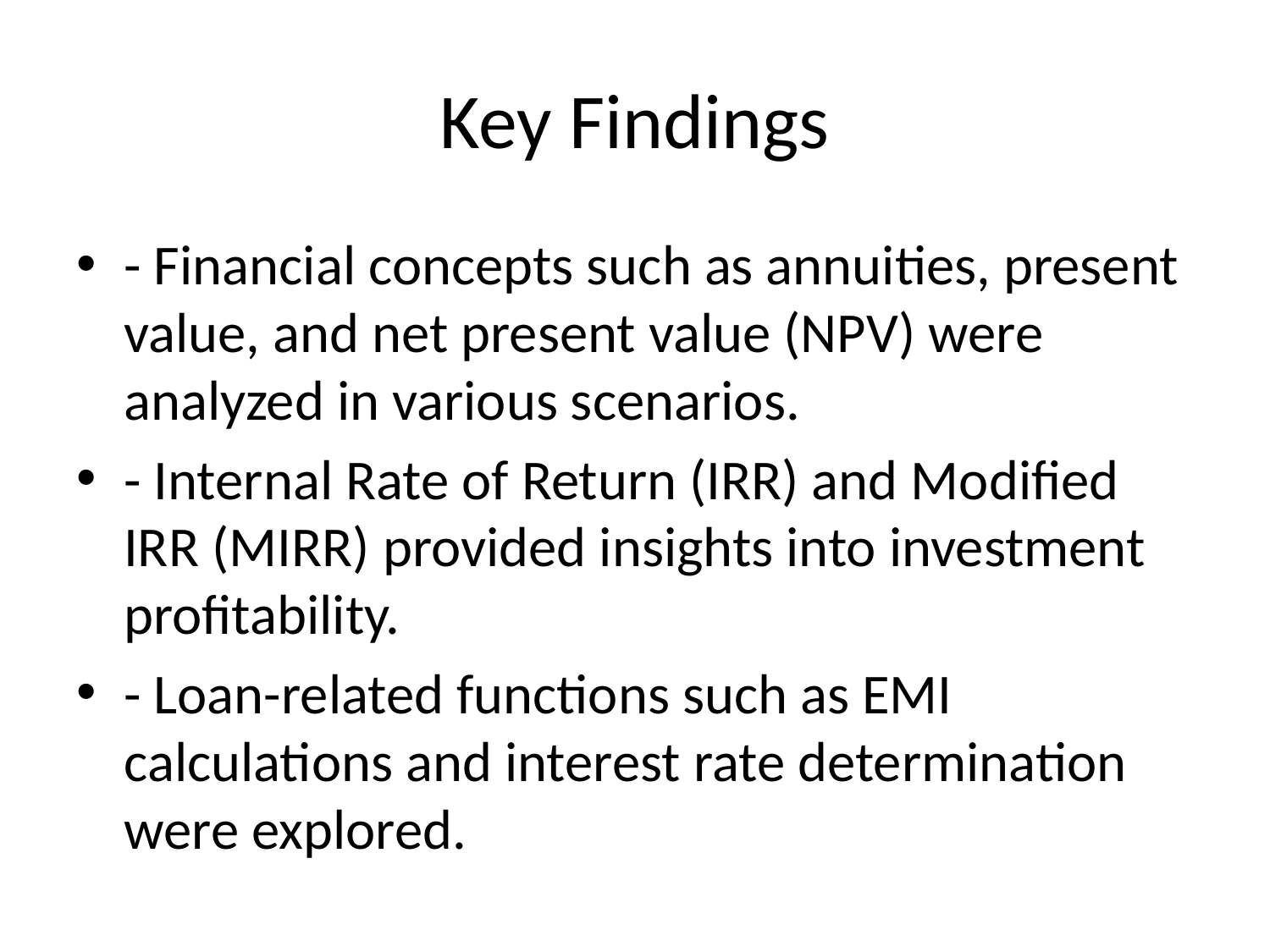

# Key Findings
- Financial concepts such as annuities, present value, and net present value (NPV) were analyzed in various scenarios.
- Internal Rate of Return (IRR) and Modified IRR (MIRR) provided insights into investment profitability.
- Loan-related functions such as EMI calculations and interest rate determination were explored.